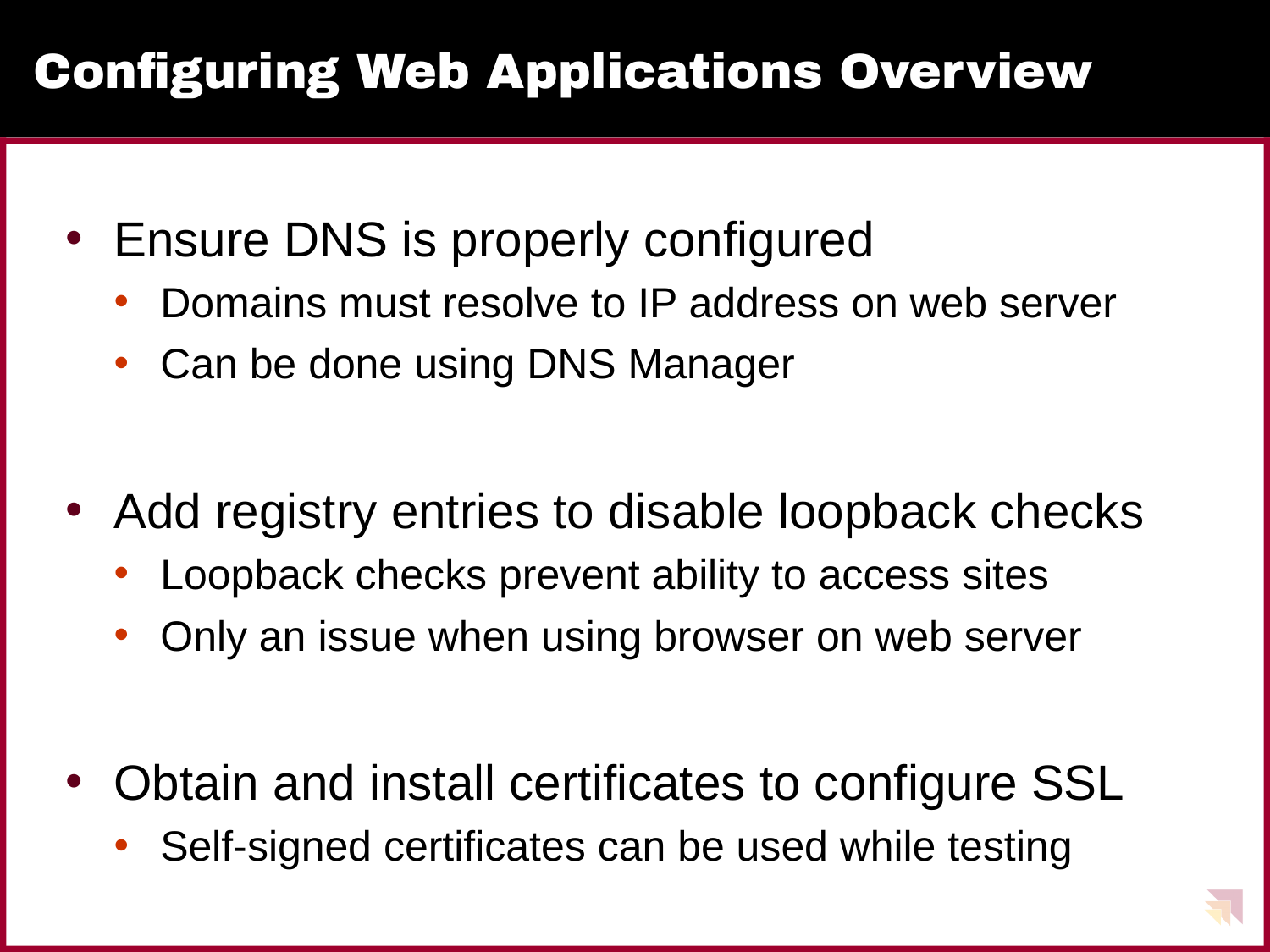

# Configuring Web Applications Overview
Ensure DNS is properly configured
Domains must resolve to IP address on web server
Can be done using DNS Manager

Add registry entries to disable loopback checks
Loopback checks prevent ability to access sites
Only an issue when using browser on web server

Obtain and install certificates to configure SSL
Self-signed certificates can be used while testing